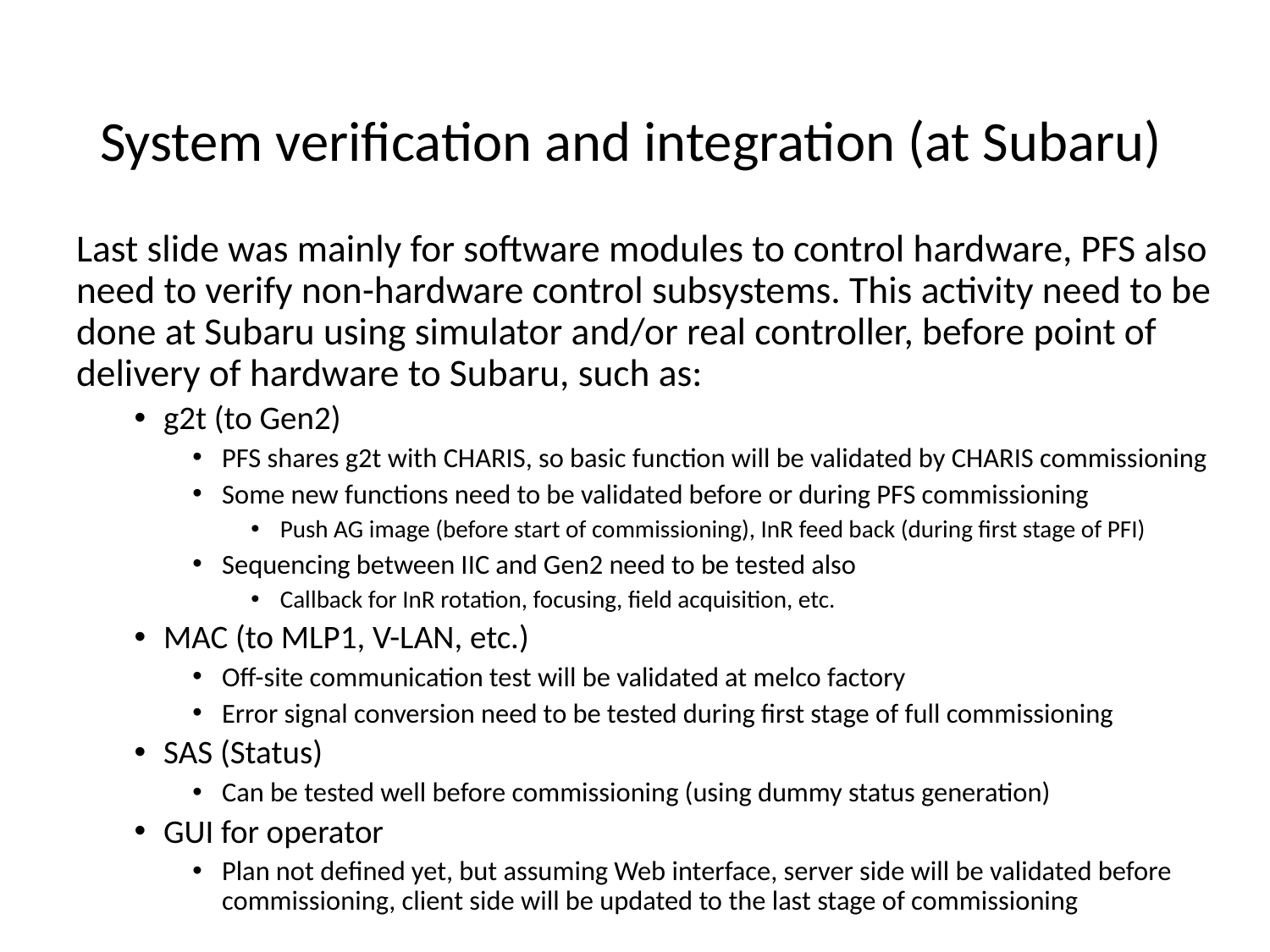

# System verification and integration (at Subaru)
Last slide was mainly for software modules to control hardware, PFS also need to verify non-hardware control subsystems. This activity need to be done at Subaru using simulator and/or real controller, before point of delivery of hardware to Subaru, such as:
g2t (to Gen2)
PFS shares g2t with CHARIS, so basic function will be validated by CHARIS commissioning
Some new functions need to be validated before or during PFS commissioning
Push AG image (before start of commissioning), InR feed back (during first stage of PFI)
Sequencing between IIC and Gen2 need to be tested also
Callback for InR rotation, focusing, field acquisition, etc.
MAC (to MLP1, V-LAN, etc.)
Off-site communication test will be validated at melco factory
Error signal conversion need to be tested during first stage of full commissioning
SAS (Status)
Can be tested well before commissioning (using dummy status generation)
GUI for operator
Plan not defined yet, but assuming Web interface, server side will be validated before commissioning, client side will be updated to the last stage of commissioning